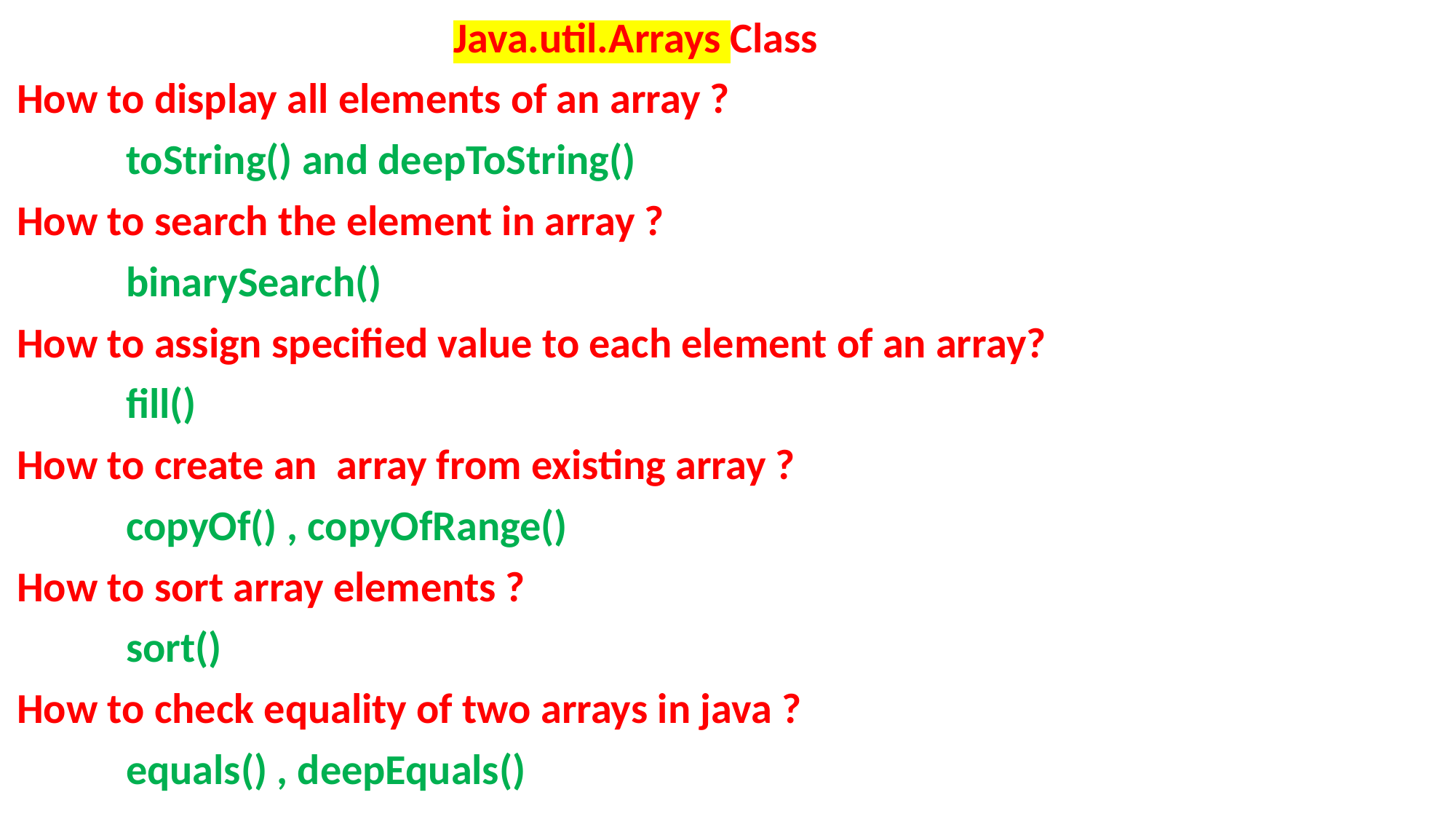

Java.util.Arrays Class
How to display all elements of an array ?
	toString() and deepToString()
How to search the element in array ?
	binarySearch()
How to assign specified value to each element of an array?
	fill()
How to create an  array from existing array ?
	copyOf() , copyOfRange()
How to sort array elements ?
	sort()
How to check equality of two arrays in java ?
	equals() , deepEquals()